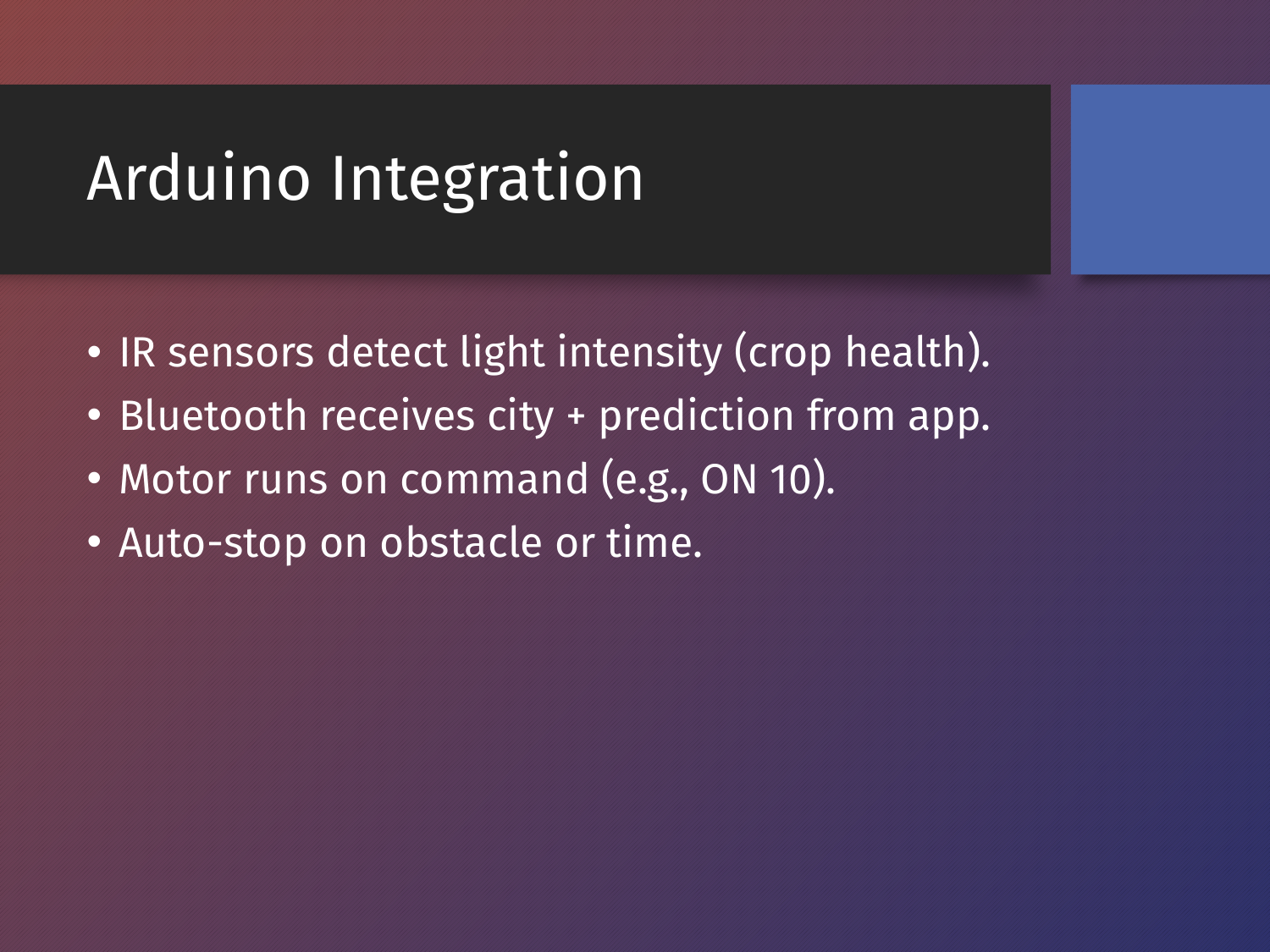

# Arduino Integration
IR sensors detect light intensity (crop health).
Bluetooth receives city + prediction from app.
Motor runs on command (e.g., ON 10).
Auto-stop on obstacle or time.